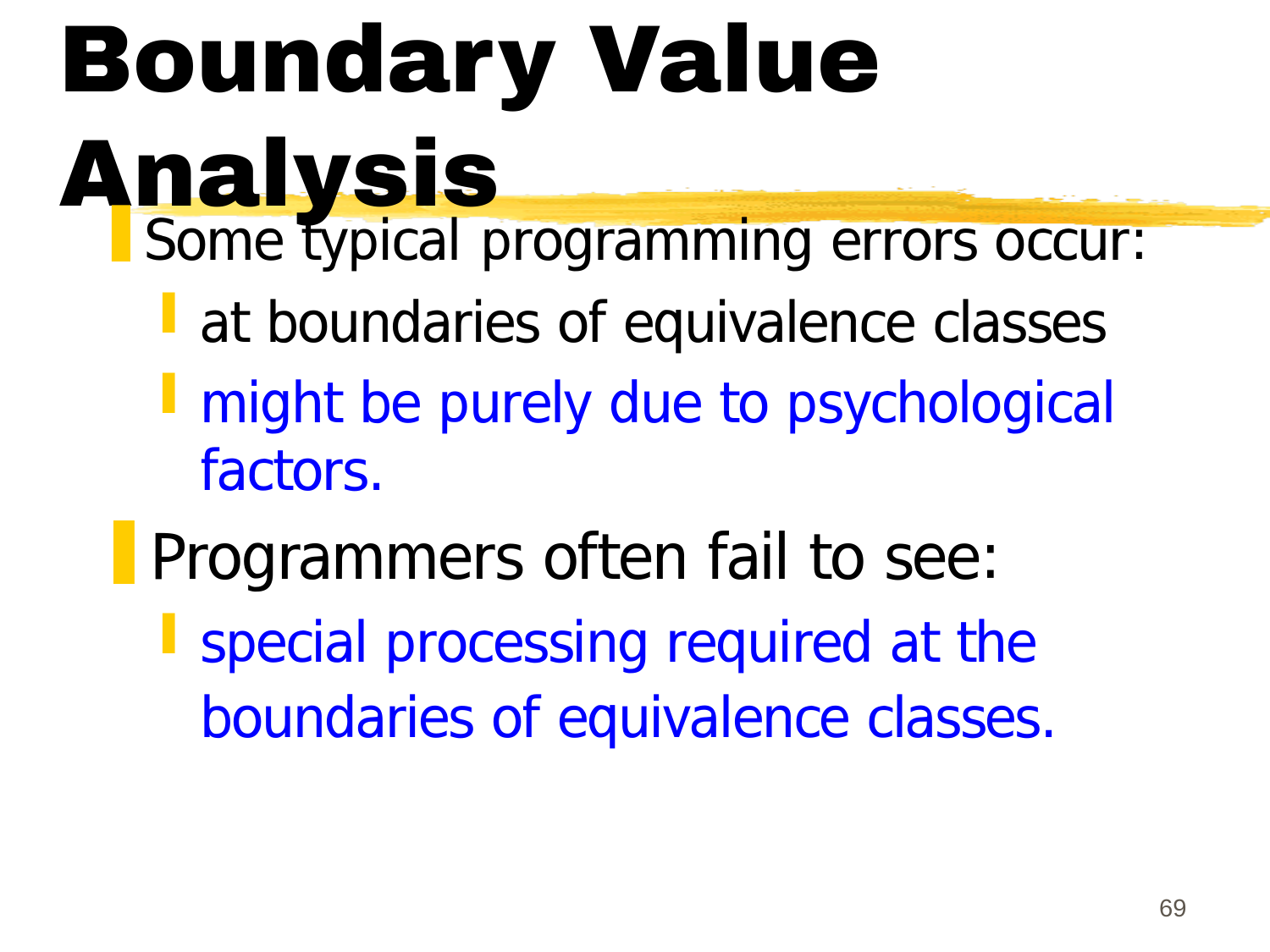

# Boundary Value Analysis
Some typical programming errors occur:
at boundaries of equivalence classes
might be purely due to psychological factors.
Programmers often fail to see:
special processing required at the boundaries of equivalence classes.
69